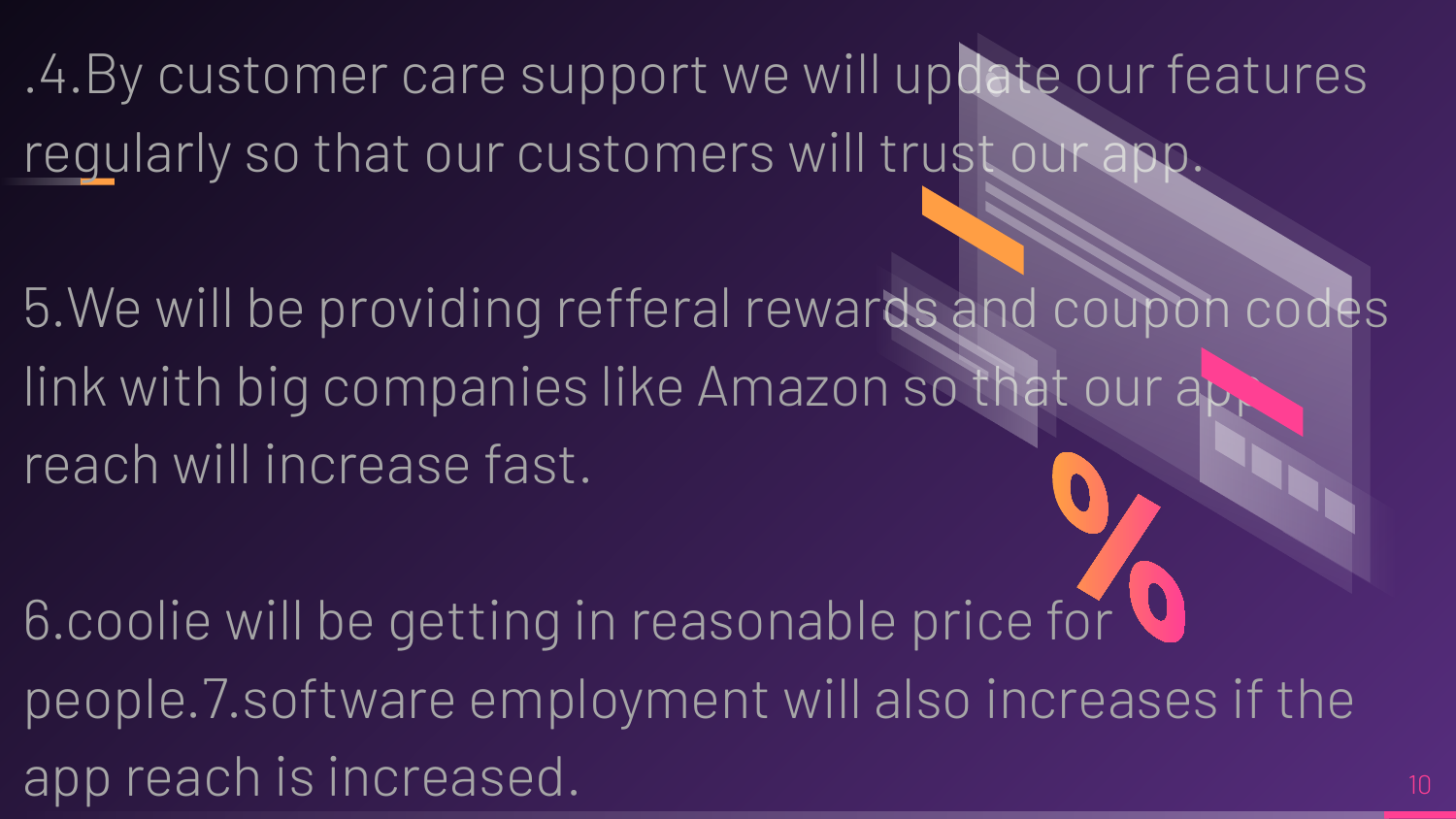

.4.By customer care support we will update our features regularly so that our customers will trust our app.

5.We will be providing refferal rewards and coupon codes link with big companies like Amazon so that our app reach will increase fast.

6.coolie will be getting in reasonable price for people.7.software employment will also increases if the app reach is increased.

10